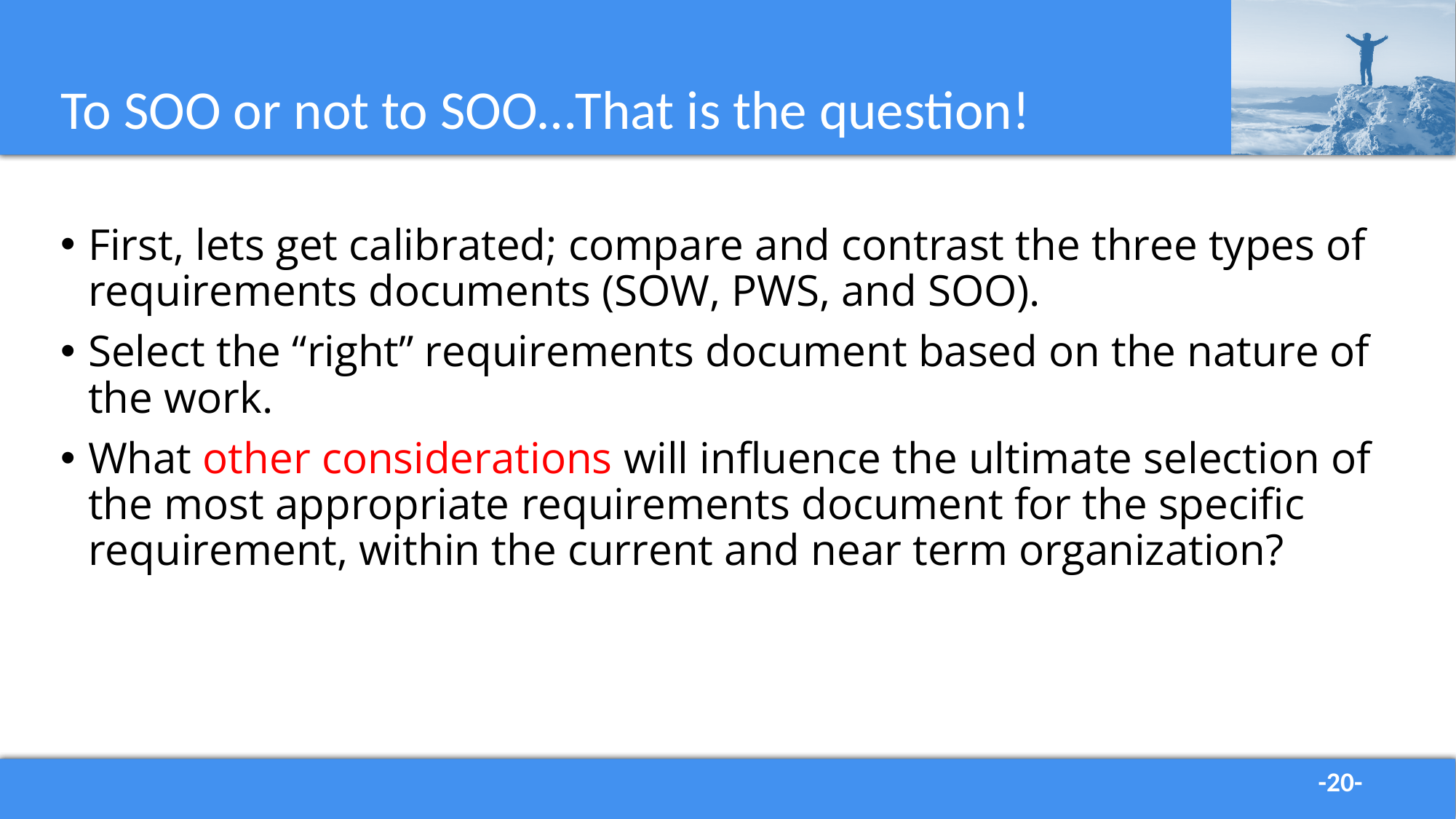

# To SOO or not to SOO…That is the question!
First, lets get calibrated; compare and contrast the three types of requirements documents (SOW, PWS, and SOO).
Select the “right” requirements document based on the nature of the work.
What other considerations will influence the ultimate selection of the most appropriate requirements document for the specific requirement, within the current and near term organization?